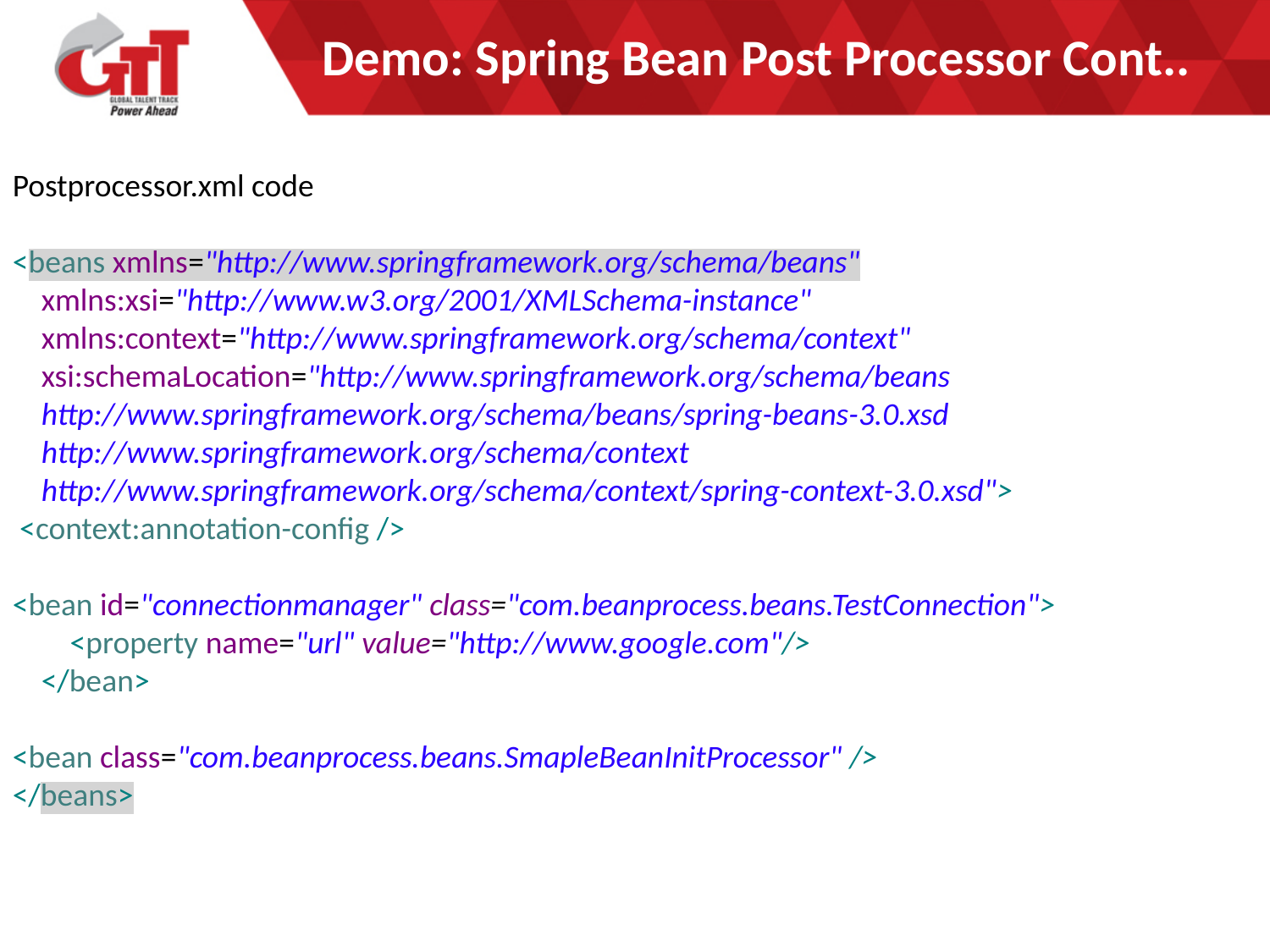

# Demo: Spring Bean Post Processor Cont..
Postprocessor.xml code

<beans xmlns="http://www.springframework.org/schema/beans"
    xmlns:xsi="http://www.w3.org/2001/XMLSchema-instance"
    xmlns:context="http://www.springframework.org/schema/context"
    xsi:schemaLocation="http://www.springframework.org/schema/beans
    http://www.springframework.org/schema/beans/spring-beans-3.0.xsd
    http://www.springframework.org/schema/context
    http://www.springframework.org/schema/context/spring-context-3.0.xsd">
 <context:annotation-config />

<bean id="connectionmanager" class="com.beanprocess.beans.TestConnection">
        <property name="url" value="http://www.google.com"/>
    </bean>

<bean class="com.beanprocess.beans.SmapleBeanInitProcessor" />
</beans>